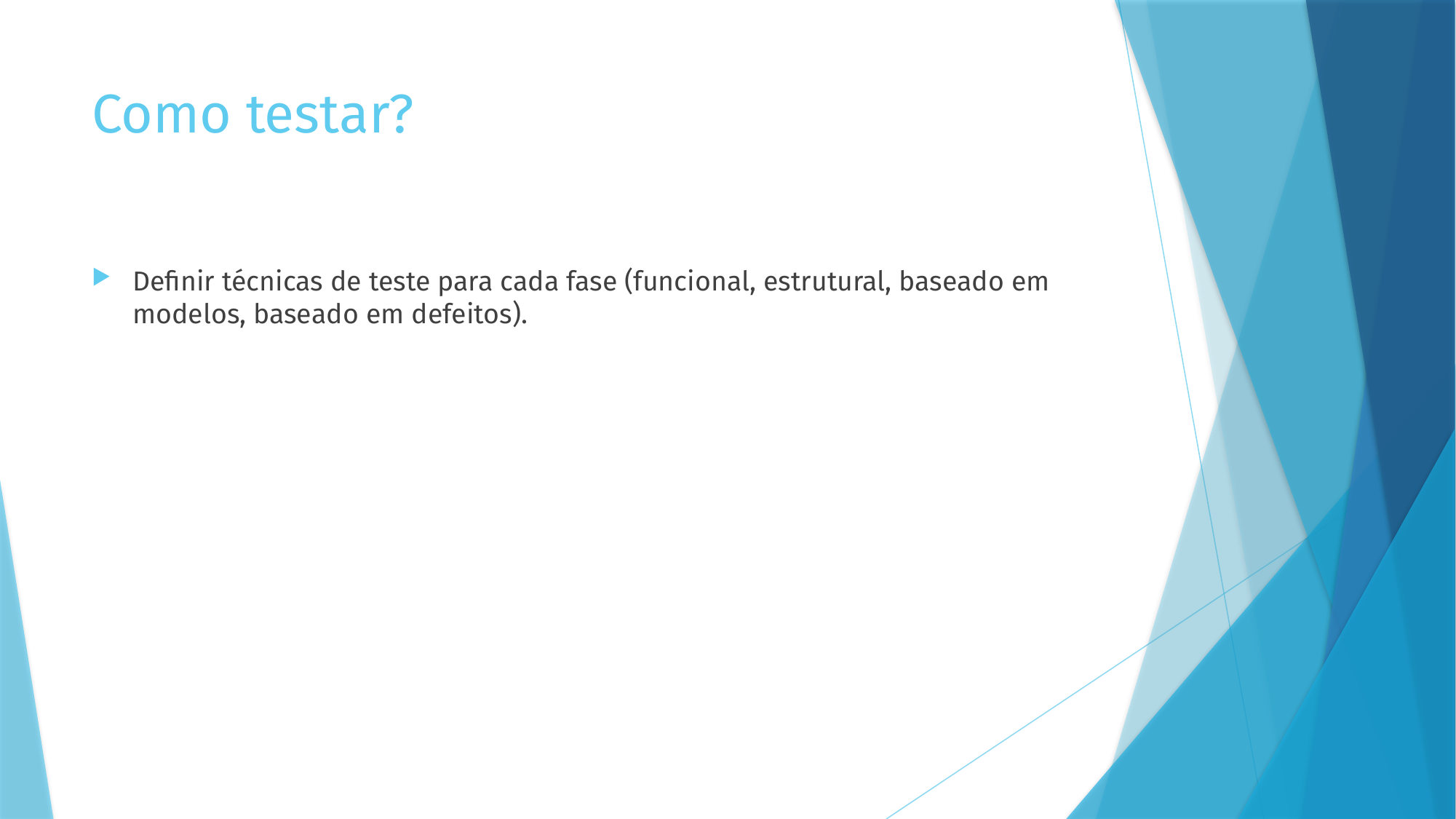

# Como testar?
Definir técnicas de teste para cada fase (funcional, estrutural, baseado em modelos, baseado em defeitos).